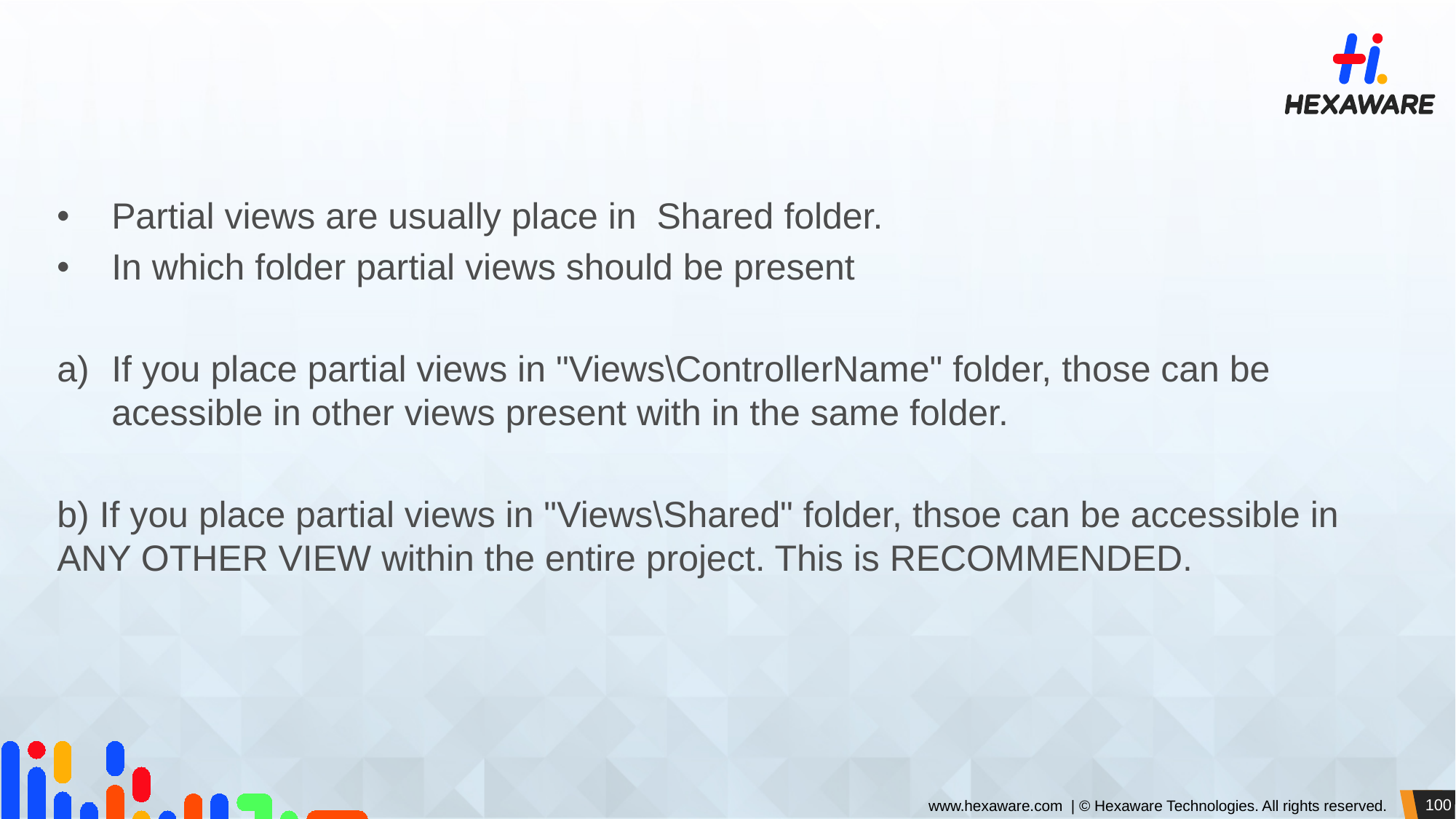

#
Partial views are usually place in  Shared folder.
In which folder partial views should be present

If you place partial views in "Views\ControllerName" folder, those can be acessible in other views present with in the same folder.

b) If you place partial views in "Views\Shared" folder, thsoe can be accessible in ANY OTHER VIEW within the entire project. This is RECOMMENDED.